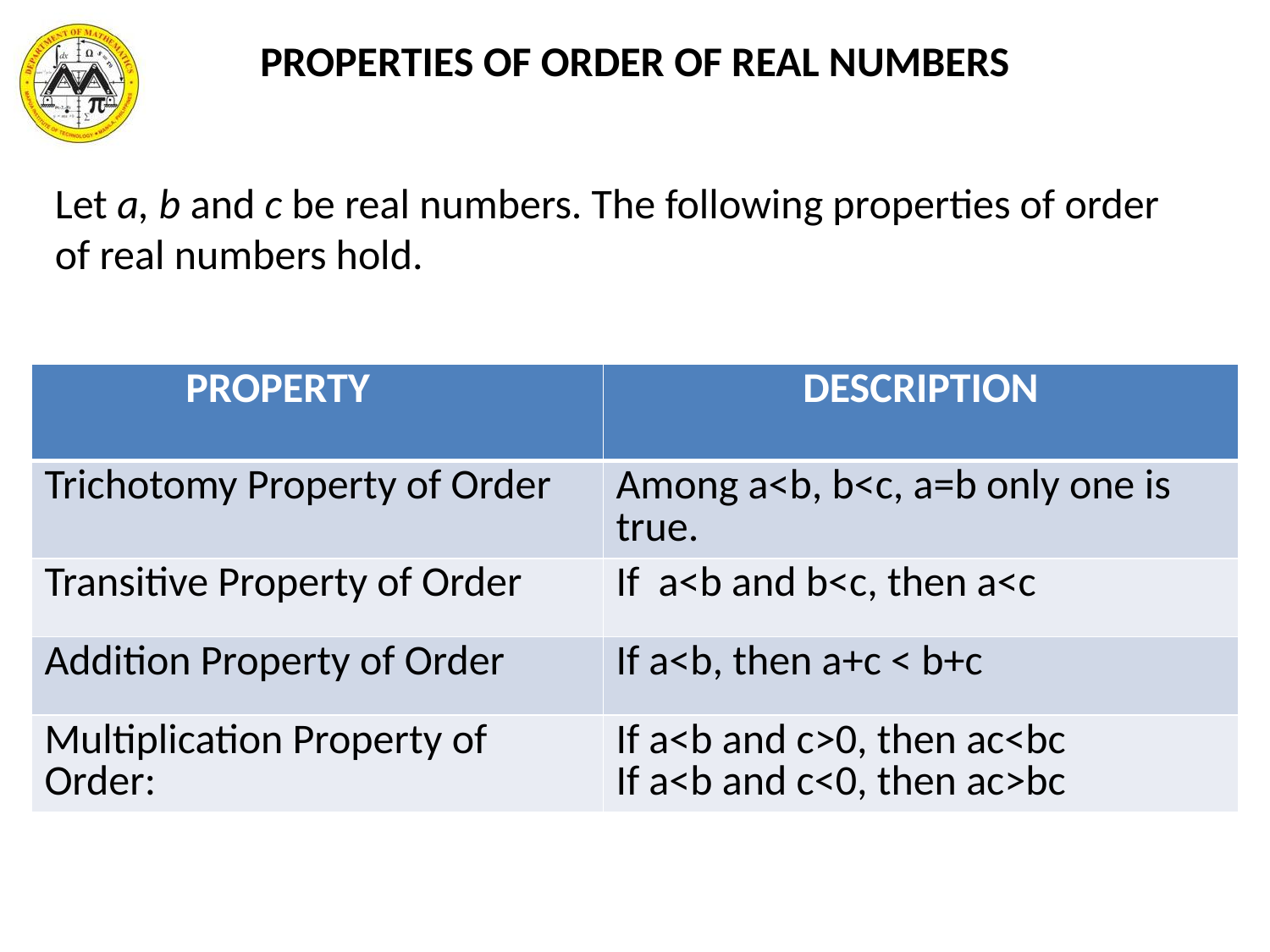

# PROPERTIES OF ORDER OF REAL NUMBERS
Let a, b and c be real numbers. The following properties of order of real numbers hold.
| PROPERTY | DESCRIPTION |
| --- | --- |
| Trichotomy Property of Order | Among a<b, b<c, a=b only one is true. |
| Transitive Property of Order | If a<b and b<c, then a<c |
| Addition Property of Order | If a<b, then a+c < b+c |
| Multiplication Property of Order: | If a<b and c>0, then ac<bc If a<b and c<0, then ac>bc |